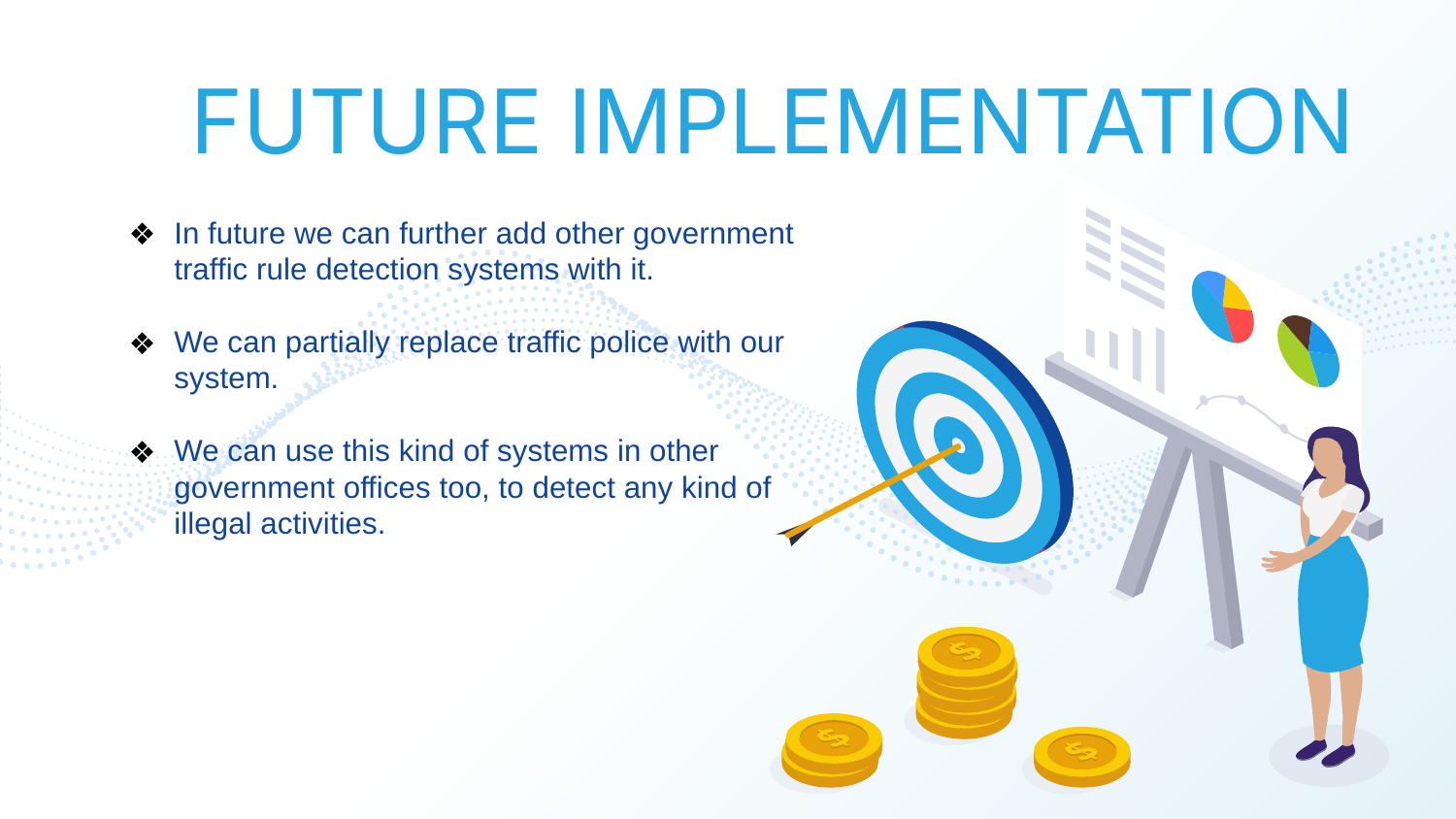

FUTURE IMPLEMENTATION

In future we can further add other government traffic rule detection systems with it.

We can partially replace traffic police with our system.

We can use this kind of systems in other government offices too, to detect any kind of illegal activities.